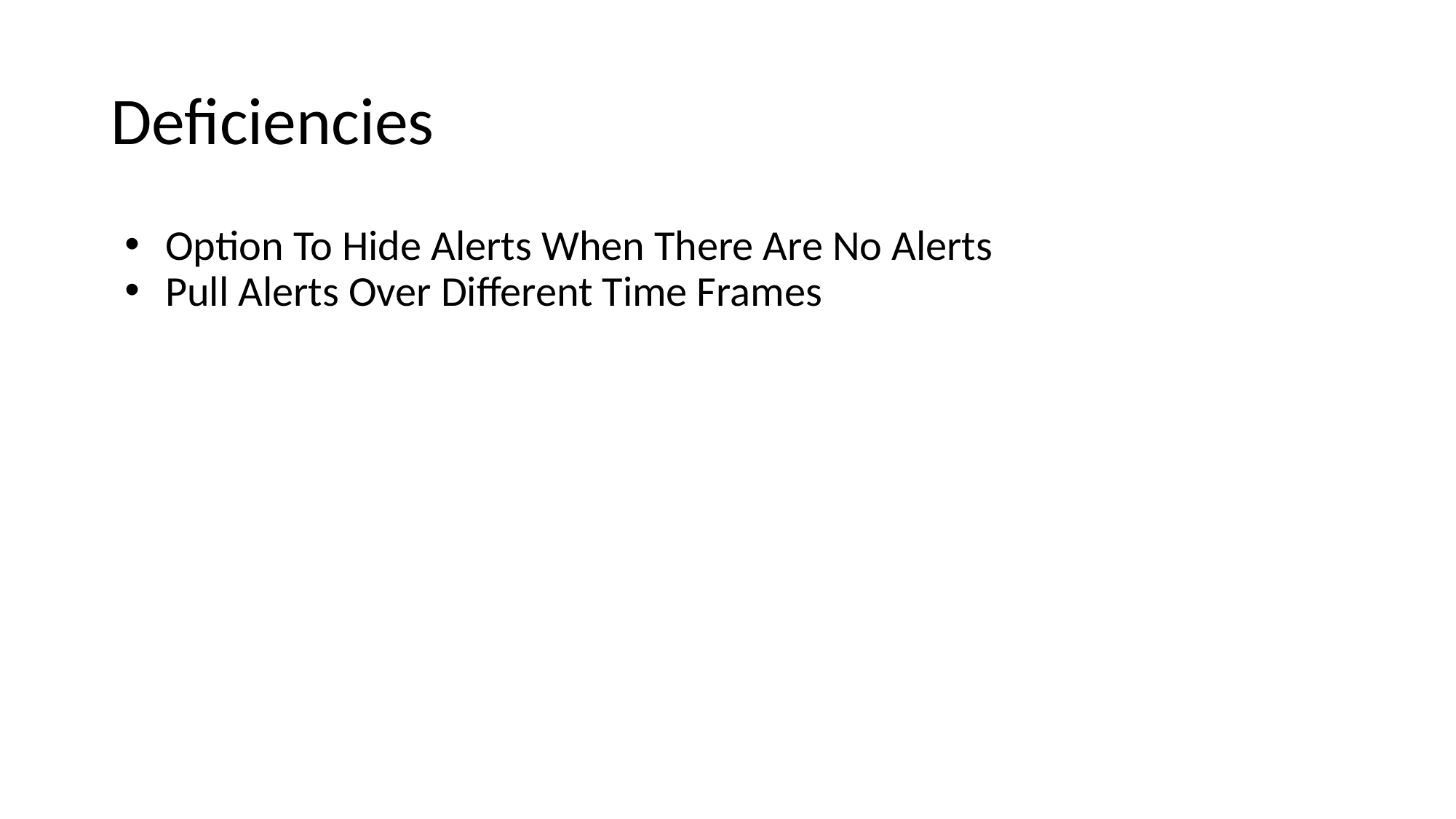

# Deficiencies
Option To Hide Alerts When There Are No Alerts
Pull Alerts Over Different Time Frames